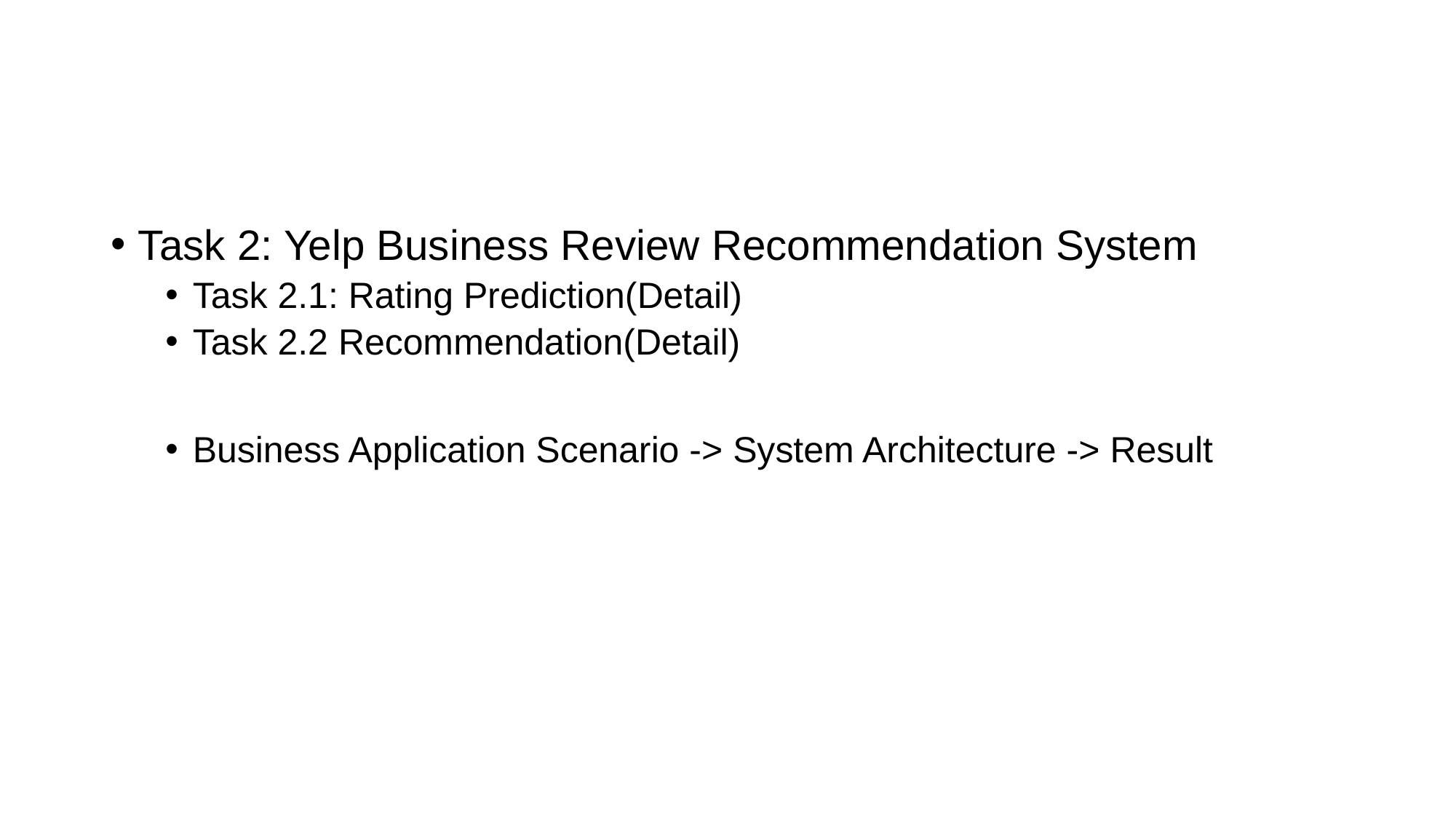

#
Task 2: Yelp Business Review Recommendation System
Task 2.1: Rating Prediction(Detail)
Task 2.2 Recommendation(Detail)

Business Application Scenario -> System Architecture -> Result